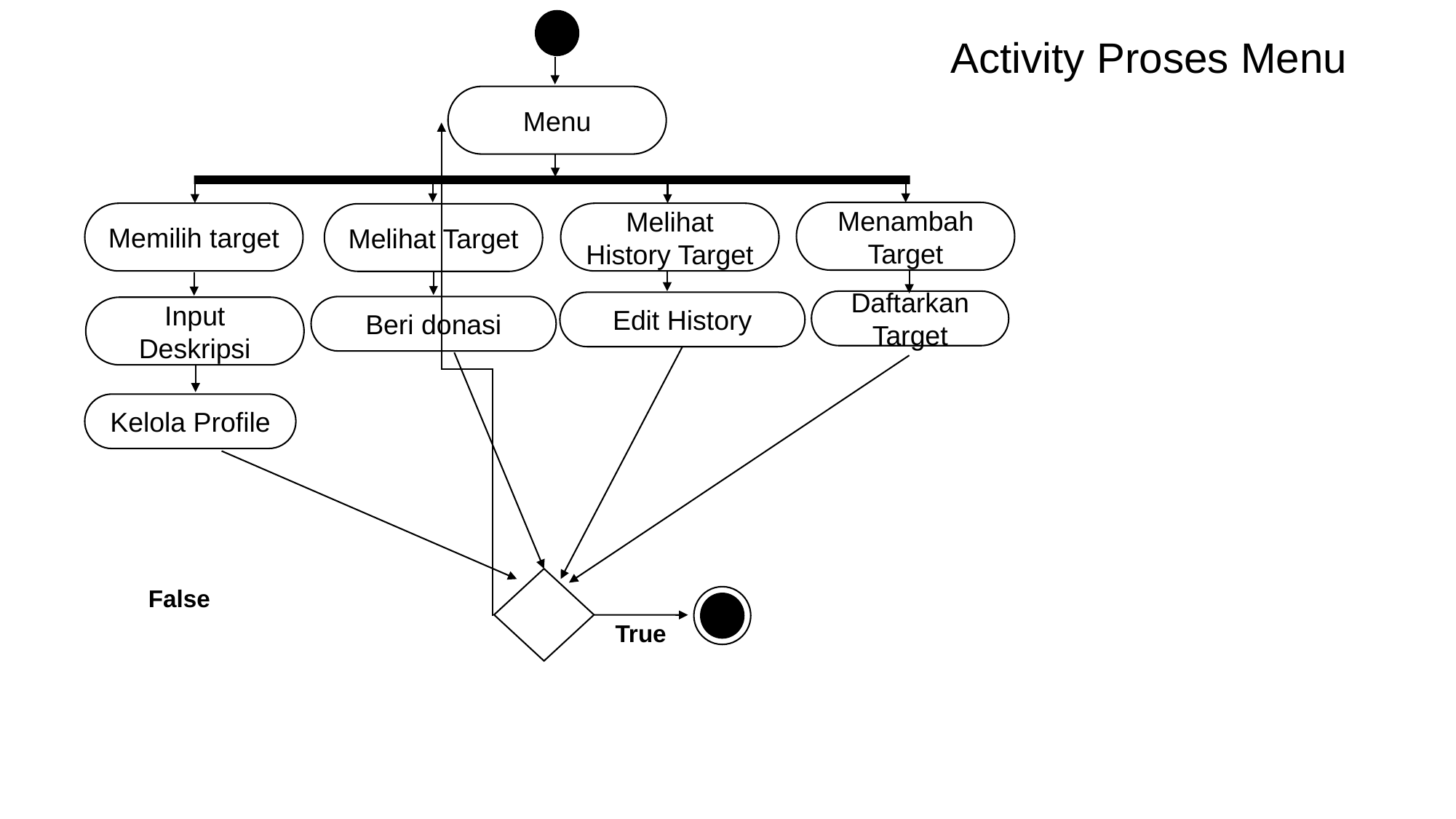

Activity Proses Menu
Menu

Menambah Target
Melihat History Target
Memilih target
Melihat Target
Daftarkan Target
Edit History
Beri donasi
Input Deskripsi
Kelola Profile

False

True